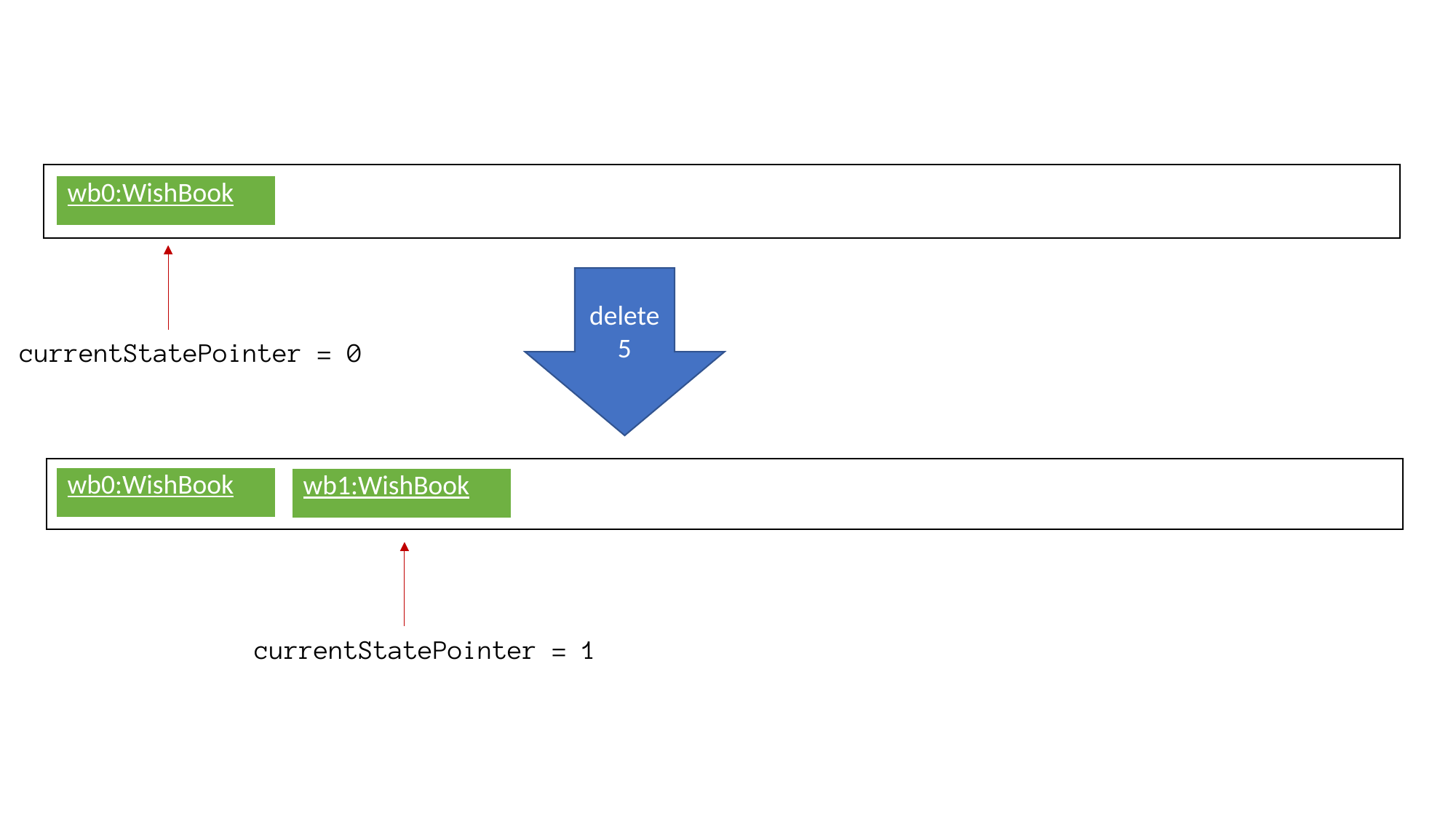

| wb0:WishBook |
| --- |
delete 5
currentStatePointer = 0

| wb0:WishBook |
| --- |
| wb1:WishBook |
| --- |
currentStatePointer = 1